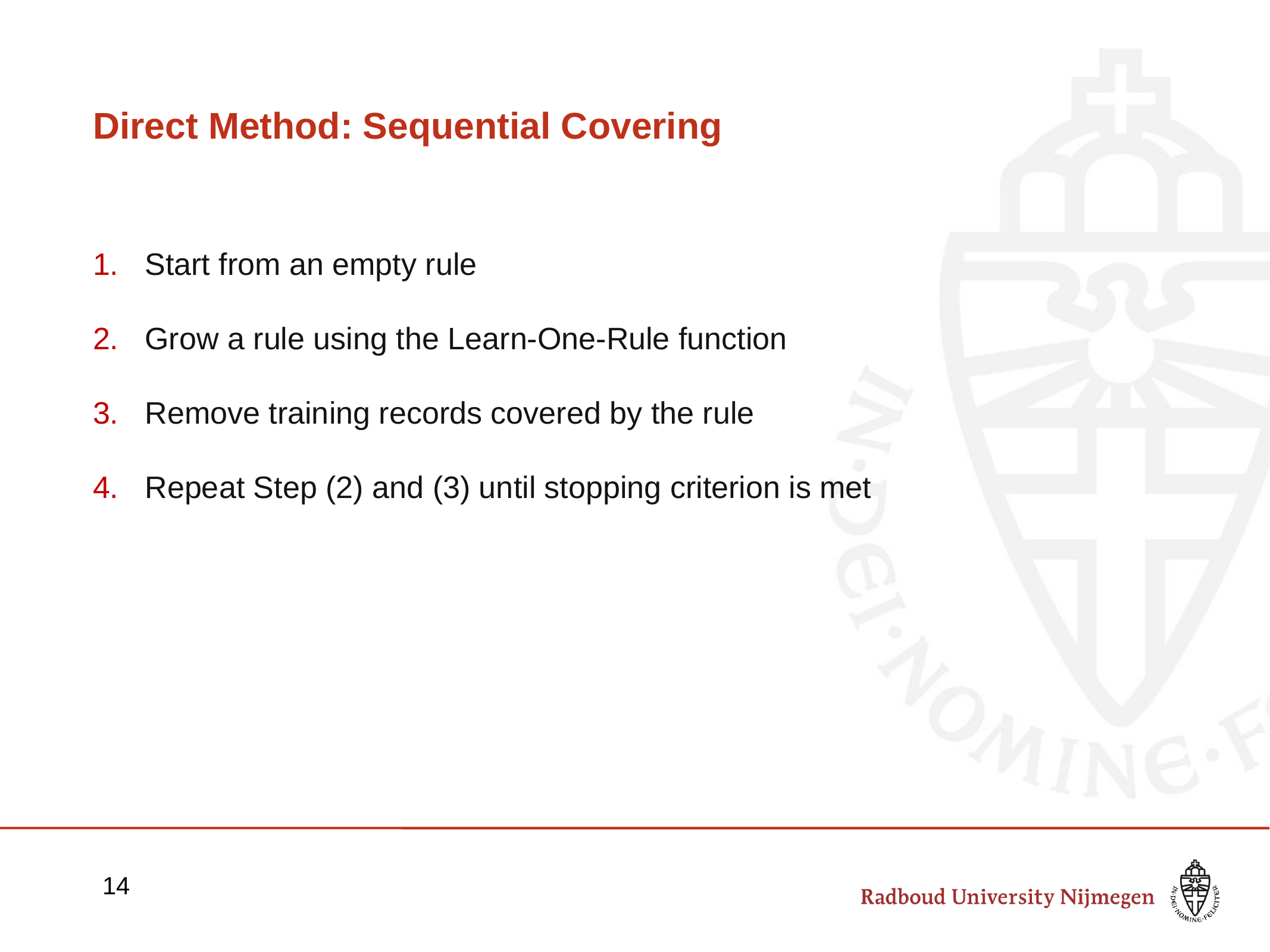

# Direct Method: Sequential Covering

Start from an empty rule

Grow a rule using the Learn-One-Rule function

Remove training records covered by the rule

Repeat Step (2) and (3) until stopping criterion is met

14